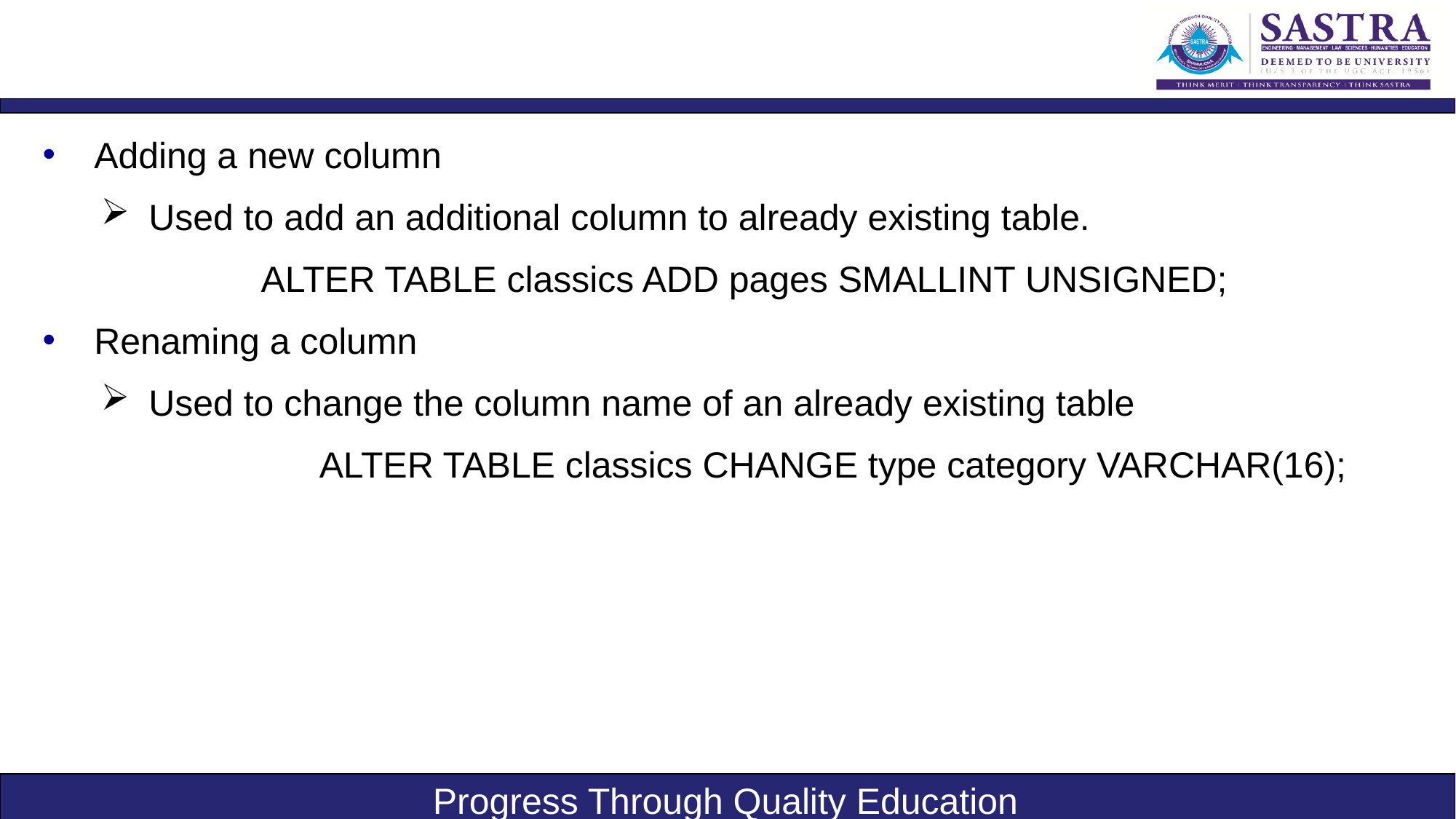

#
Adding a new column
Used to add an additional column to already existing table.
		ALTER TABLE classics ADD pages SMALLINT UNSIGNED;
Renaming a column
Used to change the column name of an already existing table
		ALTER TABLE classics CHANGE type category VARCHAR(16);